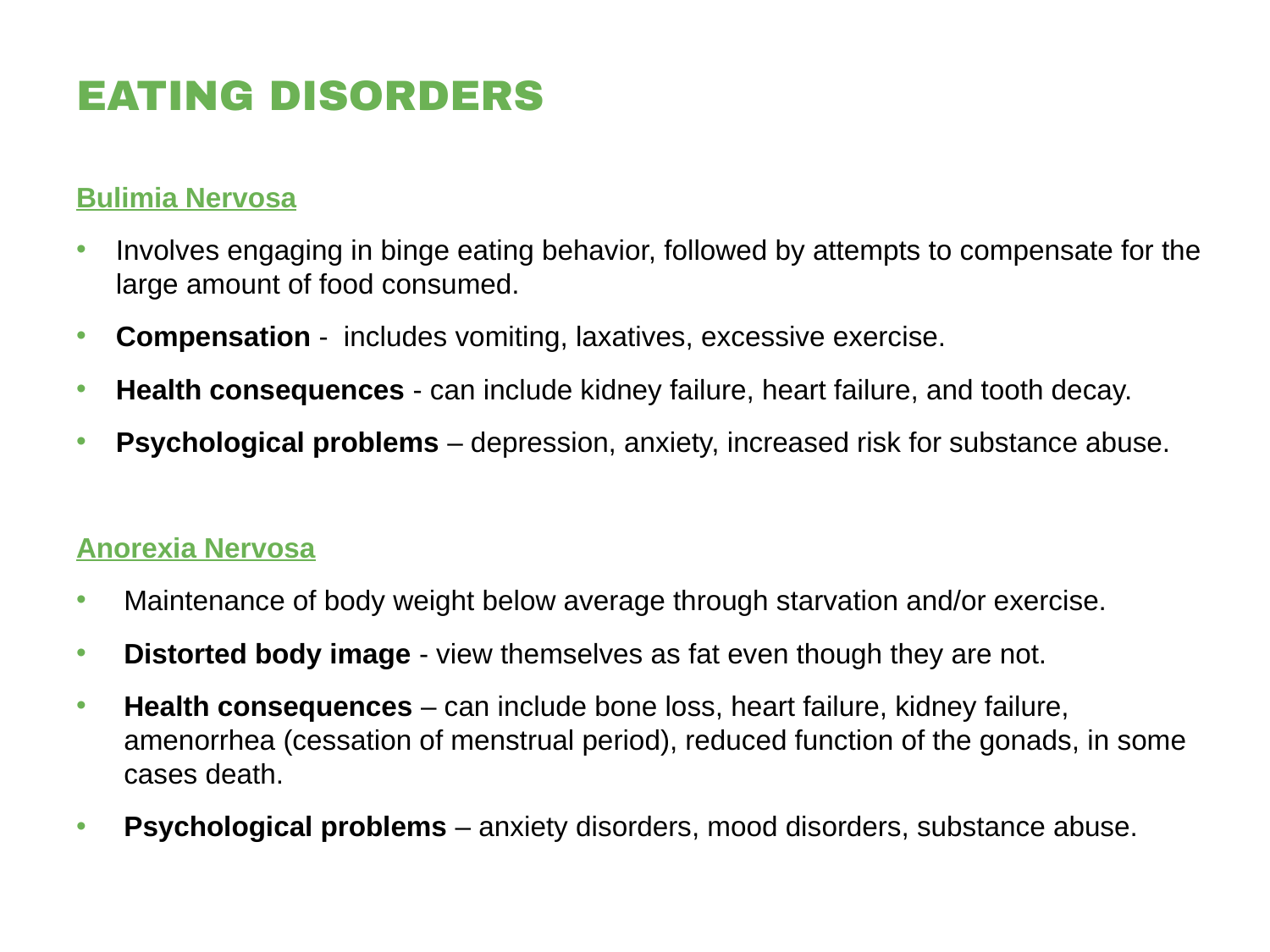

# EATING DISORDERS
Bulimia Nervosa
Involves engaging in binge eating behavior, followed by attempts to compensate for the large amount of food consumed.
Compensation -  includes vomiting, laxatives, excessive exercise.
Health consequences - can include kidney failure, heart failure, and tooth decay.
Psychological problems – depression, anxiety, increased risk for substance abuse.

Anorexia Nervosa
Maintenance of body weight below average through starvation and/or exercise.
Distorted body image - view themselves as fat even though they are not.
Health consequences – can include bone loss, heart failure, kidney failure, amenorrhea (cessation of menstrual period), reduced function of the gonads, in some cases death.
Psychological problems – anxiety disorders, mood disorders, substance abuse.